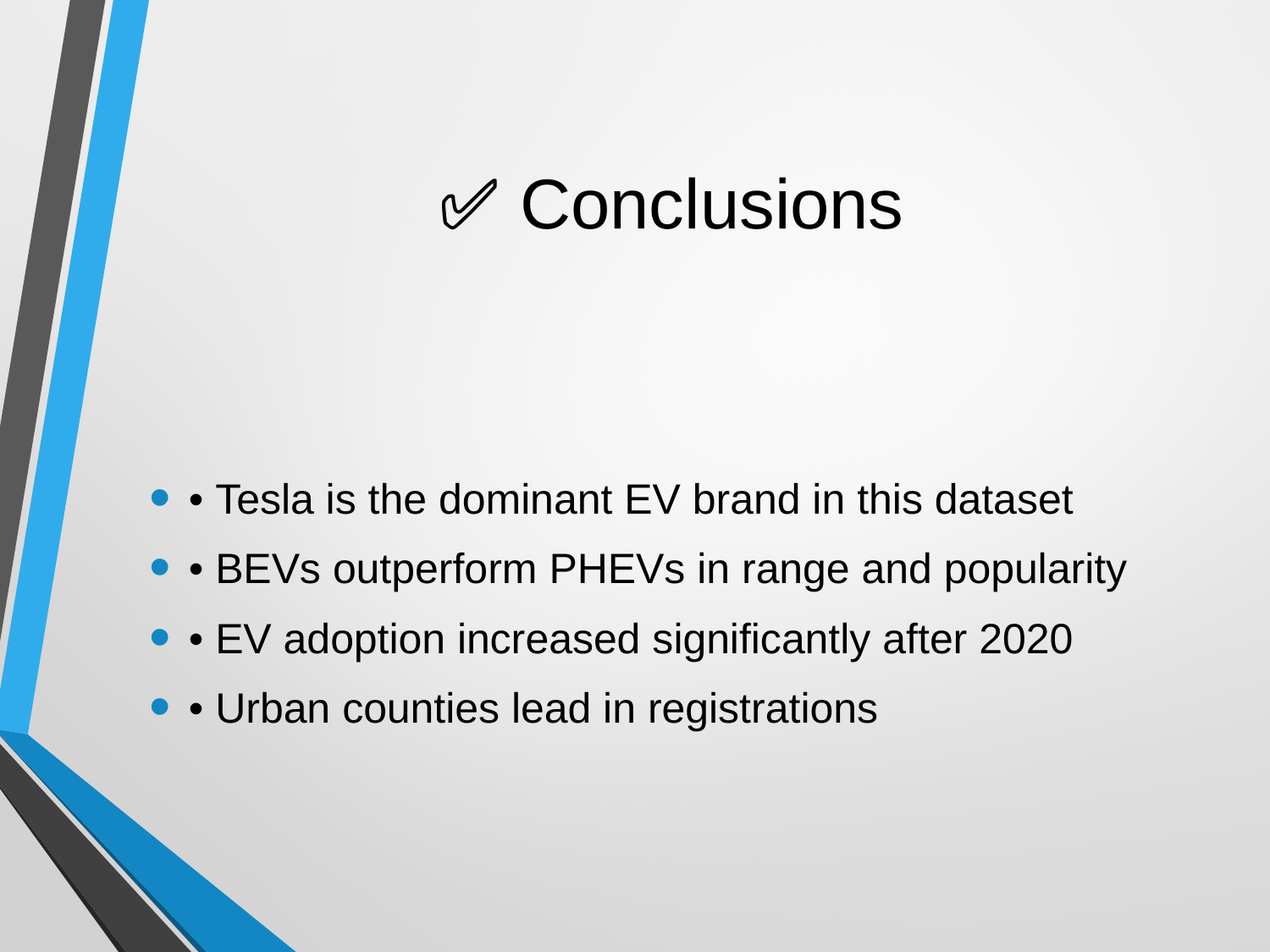

# ✅ Conclusions
• Tesla is the dominant EV brand in this dataset
• BEVs outperform PHEVs in range and popularity
• EV adoption increased significantly after 2020
• Urban counties lead in registrations